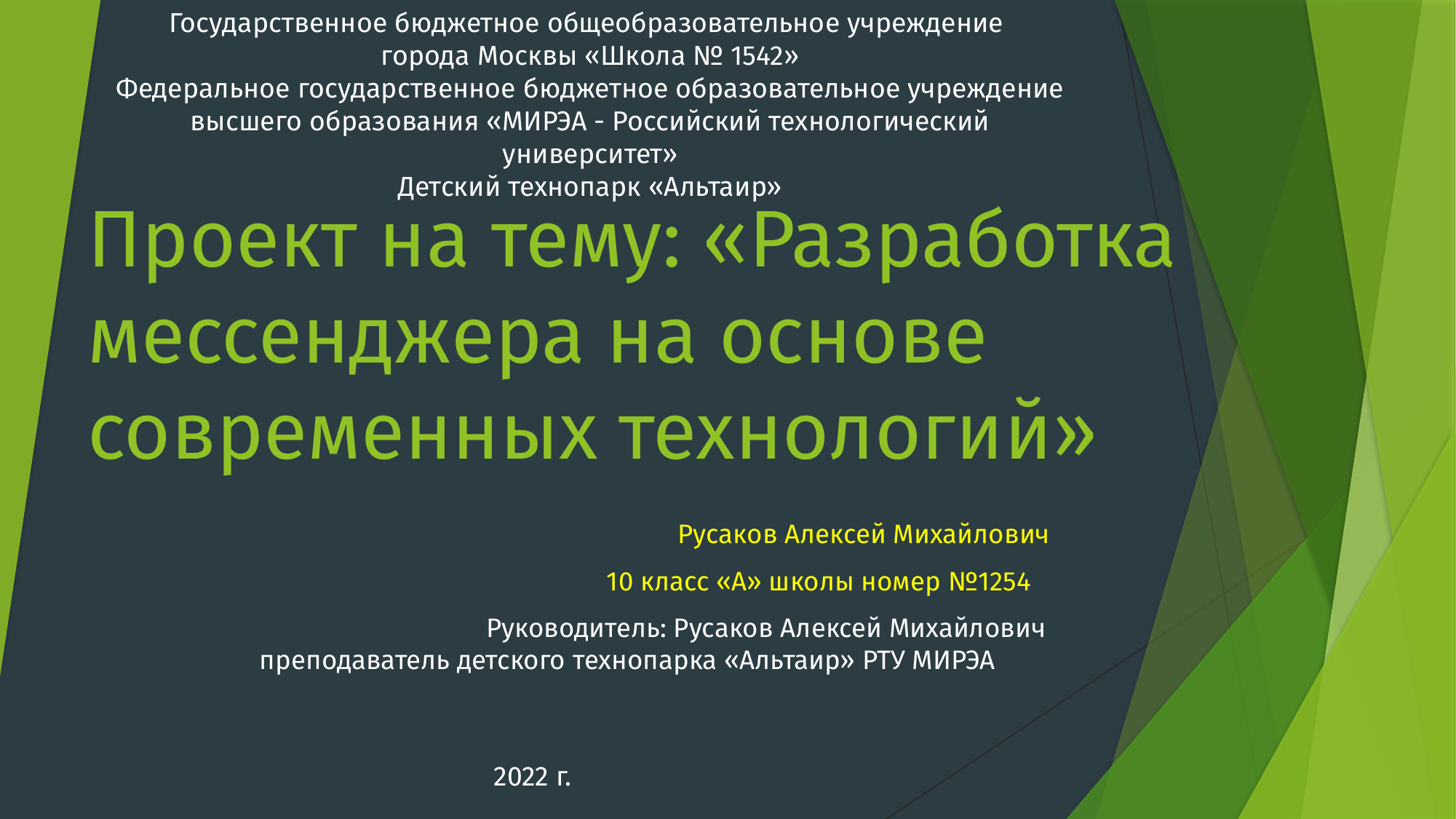

Государственное бюджетное общеобразовательное учреждение
города Москвы «Школа № 1542»
Федеральное государственное бюджетное образовательное учреждение высшего образования «МИРЭА - Российский технологический университет»
Детский технопарк «Альтаир»
# Проект на тему: «Разработка мессенджера на основе современных технологий»
                                                                          Русаков Алексей Михайлович
                                                                10 класс «А» школы номер №1254
                                               Руководитель: Русаков Алексей Михайлович
				преподаватель детского технопарка «Альтаир» РТУ МИРЭА
2022 г.